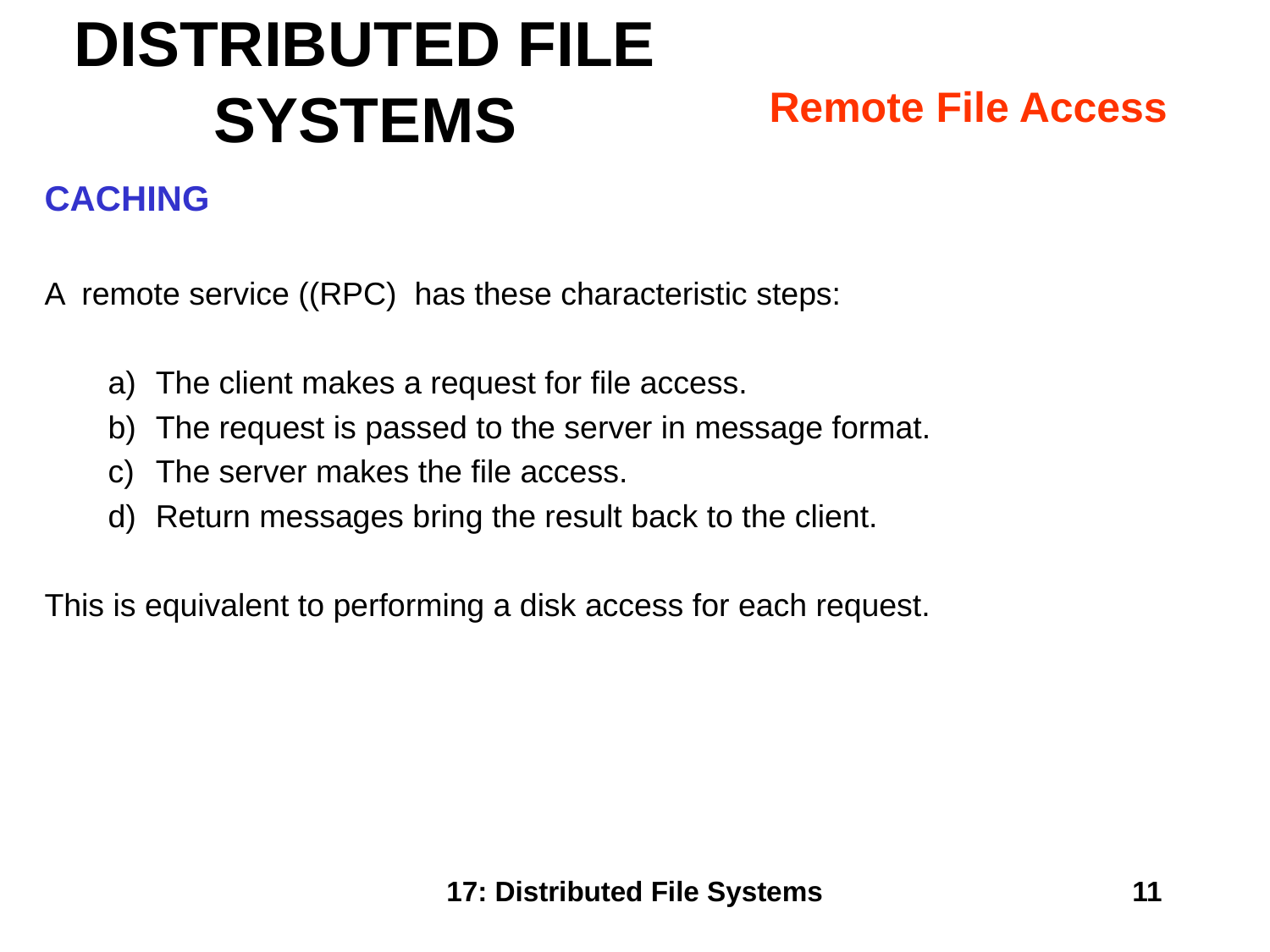

# DISTRIBUTED FILE SYSTEMS
Remote File Access
CACHING

A  remote service ((RPC)  has these characteristic steps:

The client makes a request for file access.
The request is passed to the server in message format.
The server makes the file access.
Return messages bring the result back to the client.

This is equivalent to performing a disk access for each request.
17: Distributed File Systems
11